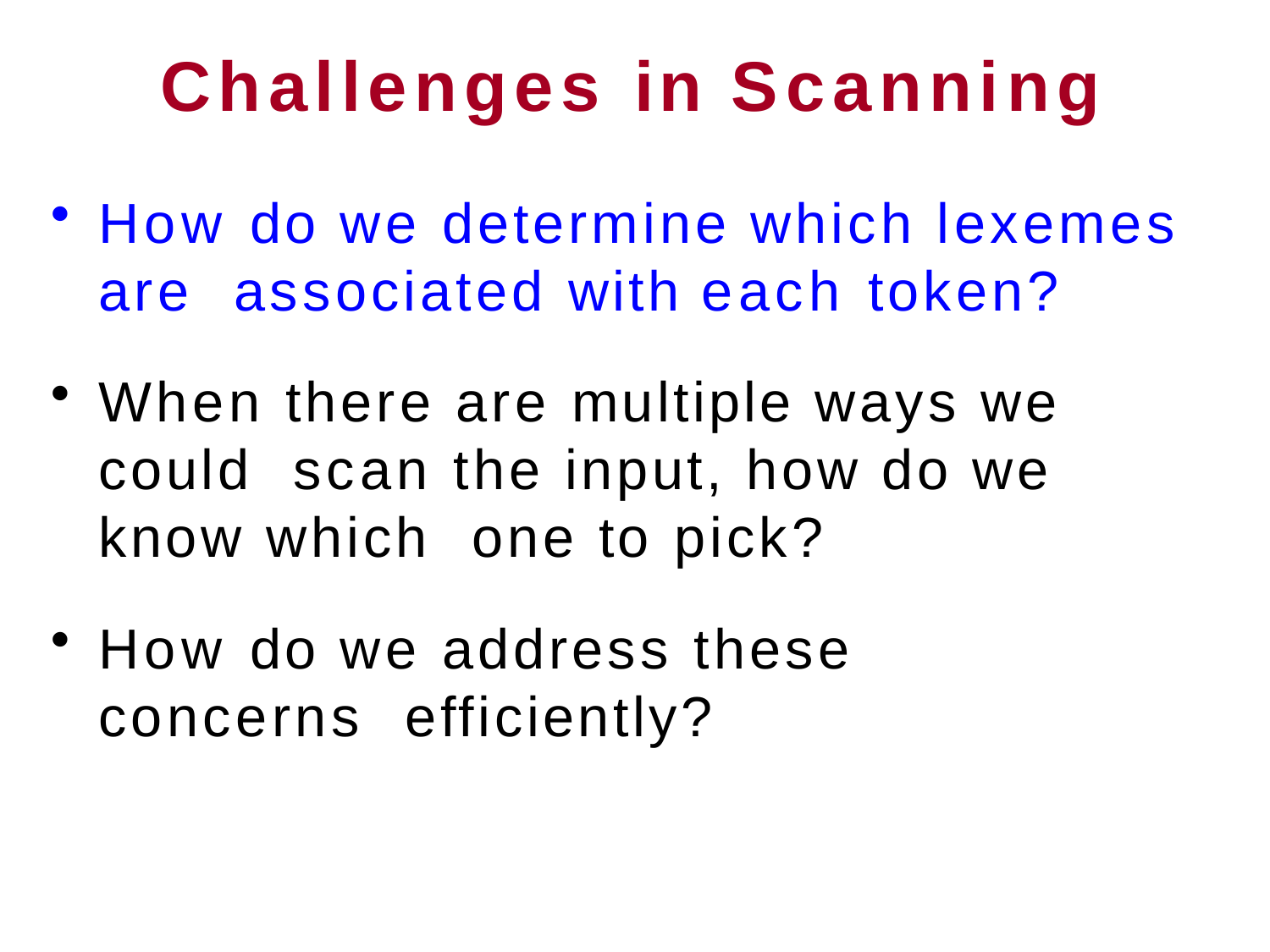

# Challenges in Scanning
How do we determine which lexemes are  associated with each token?
When there are multiple ways we could  scan the input, how do we know which  one to pick?
How do we address these concerns  efficiently?